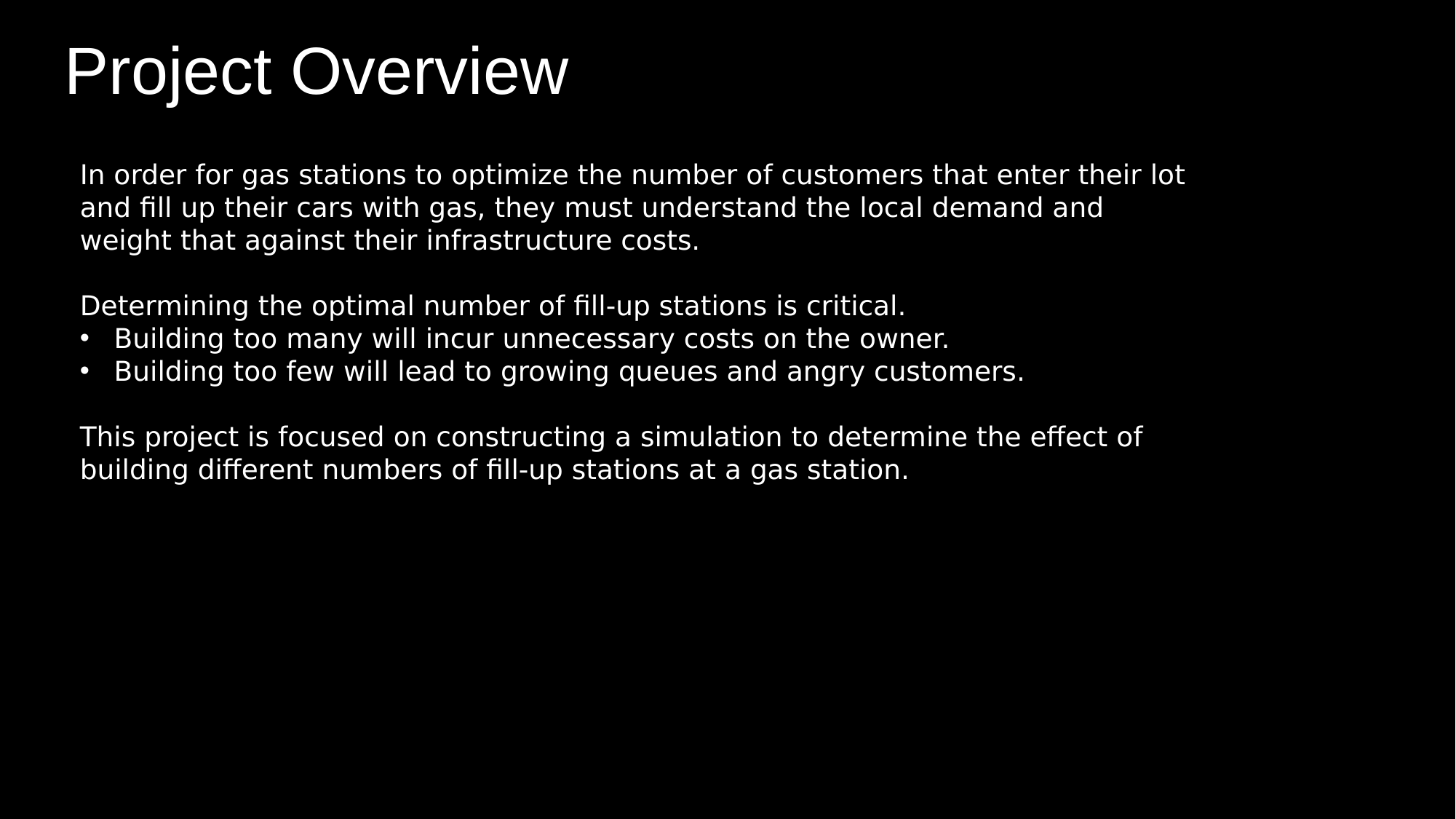

# Project Overview
In order for gas stations to optimize the number of customers that enter their lot and fill up their cars with gas, they must understand the local demand and weight that against their infrastructure costs.

Determining the optimal number of fill-up stations is critical.
Building too many will incur unnecessary costs on the owner.
Building too few will lead to growing queues and angry customers.

This project is focused on constructing a simulation to determine the effect of building different numbers of fill-up stations at a gas station.